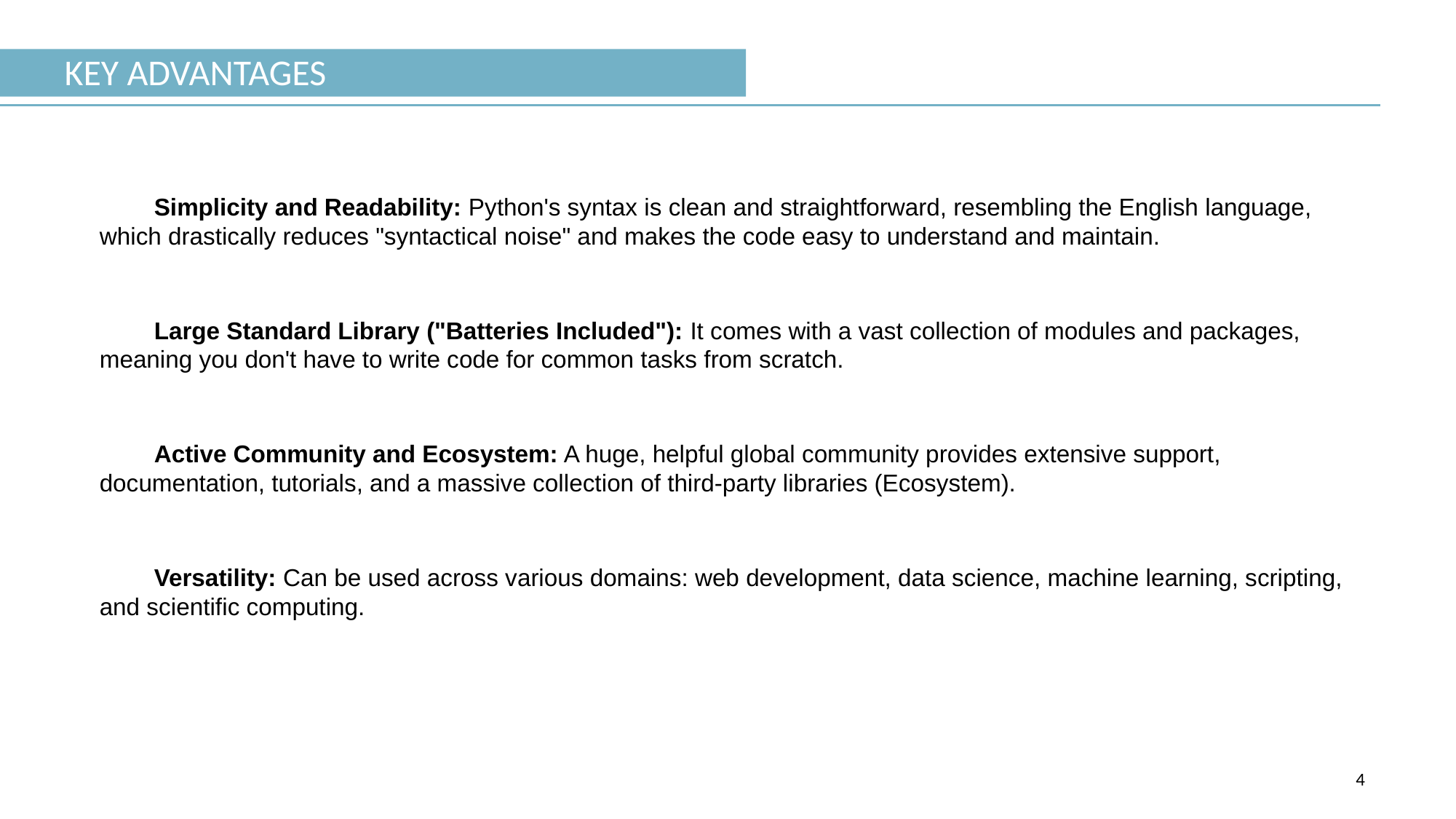

KEY ADVANTAGES
Simplicity and Readability: Python's syntax is clean and straightforward, resembling the English language, which drastically reduces "syntactical noise" and makes the code easy to understand and maintain.

Large Standard Library ("Batteries Included"): It comes with a vast collection of modules and packages, meaning you don't have to write code for common tasks from scratch.

Active Community and Ecosystem: A huge, helpful global community provides extensive support, documentation, tutorials, and a massive collection of third-party libraries (Ecosystem).

Versatility: Can be used across various domains: web development, data science, machine learning, scripting, and scientific computing.

4